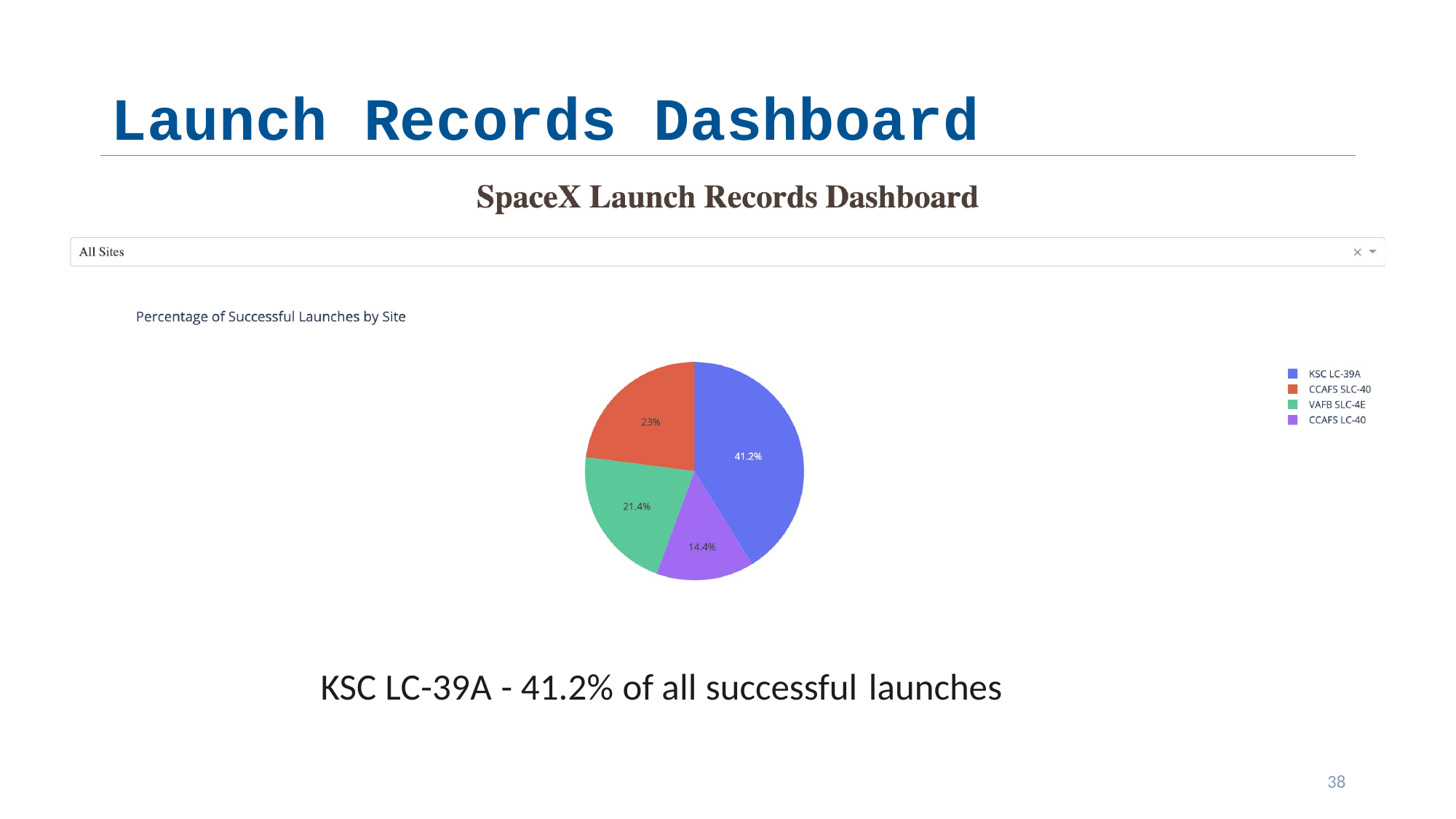

# Launch Records Dashboard

KSC LC-39A - 41.2% of all successful launches
38